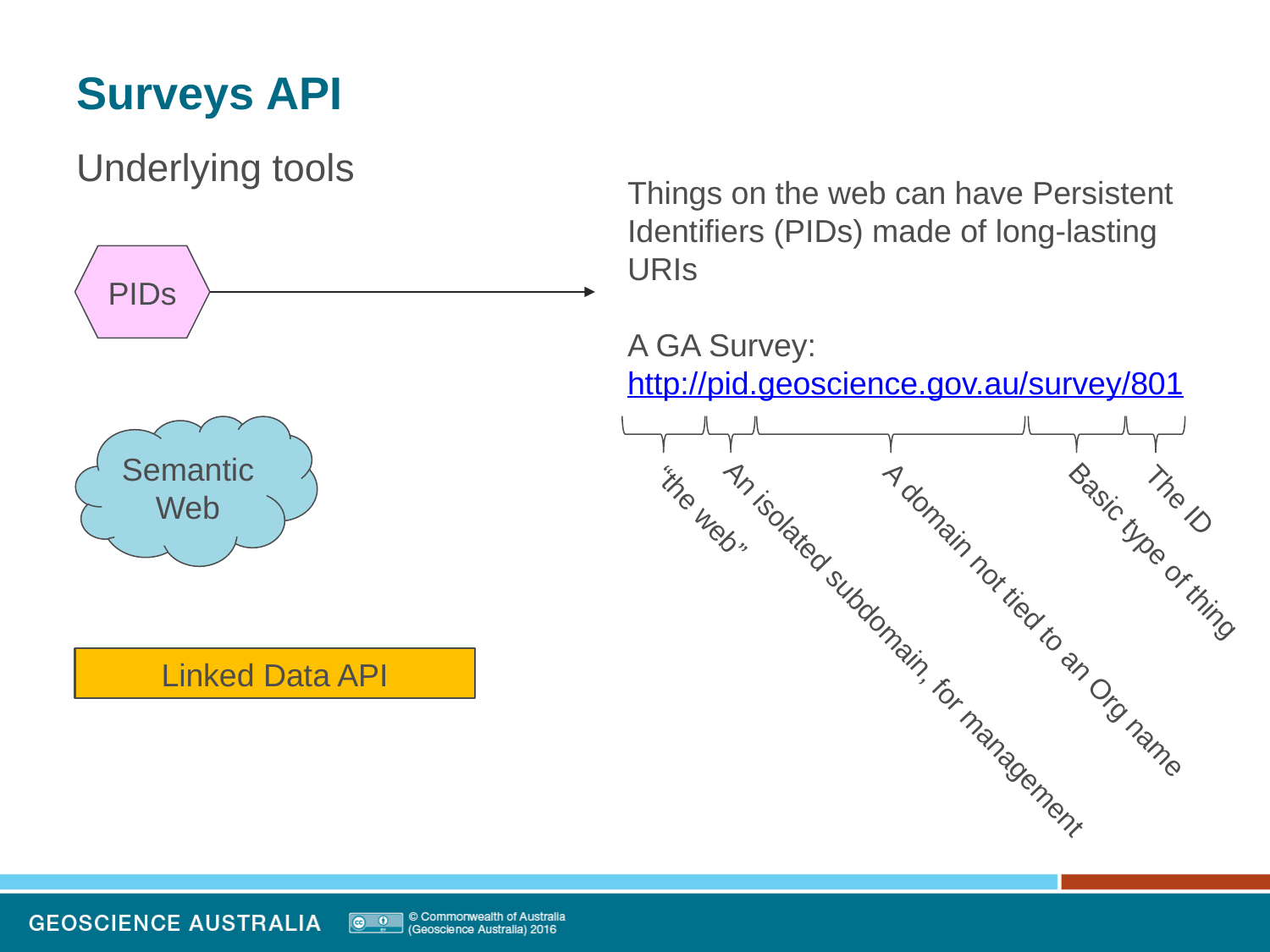

# Surveys API
Underlying tools
Things on the web can have Persistent Identifiers (PIDs) made of long-lasting URIs

A GA Survey: http://pid.geoscience.gov.au/survey/801

PIDs

Semantic Web
The ID
“the web”
Basic type of thing
A domain not tied to an Org name
An isolated subdomain, for management
Linked Data API